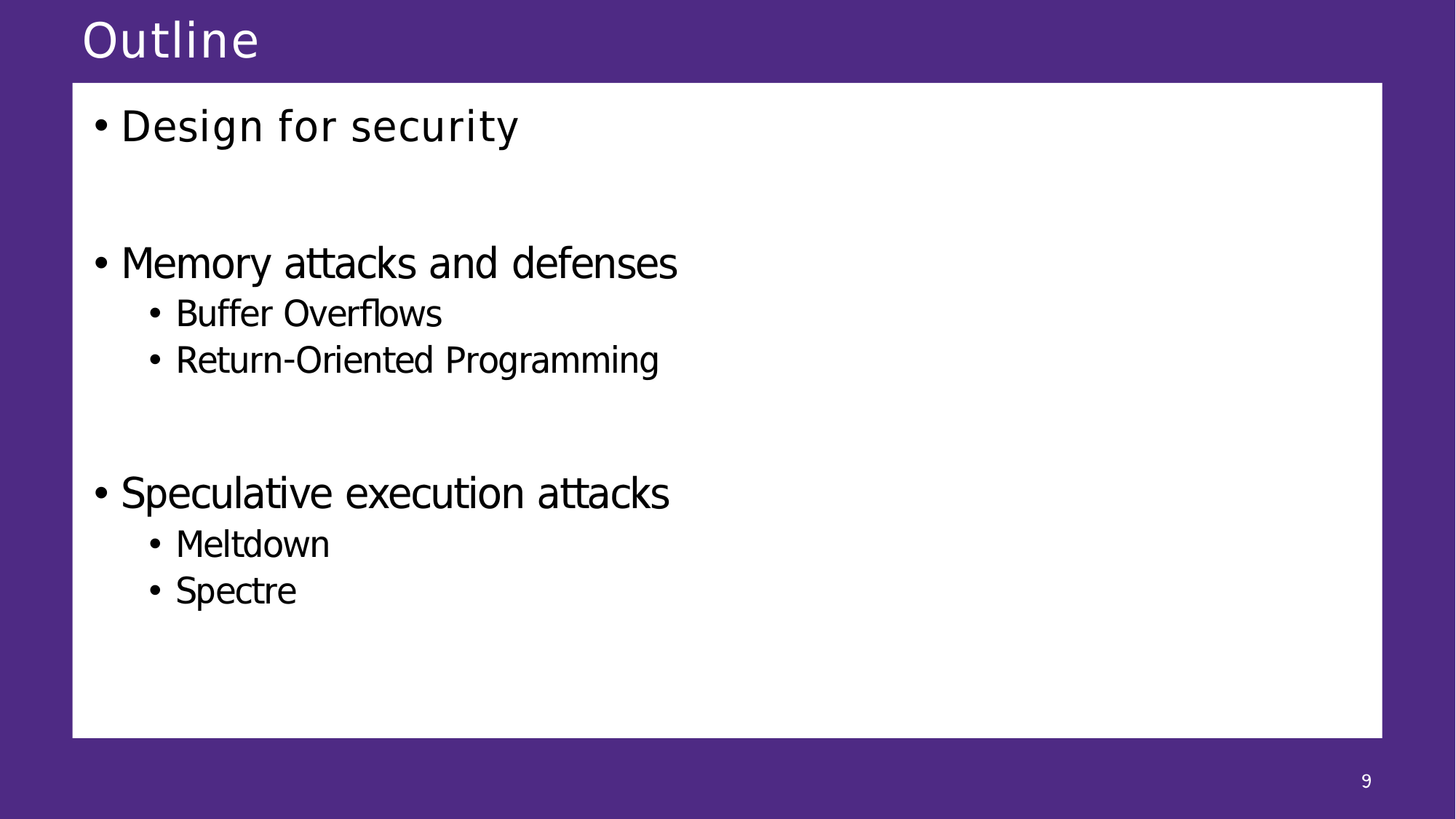

# Outline
Design for security

Memory attacks and defenses
Buffer Overflows
Return-Oriented Programming

Speculative execution attacks
Meltdown
Spectre
9